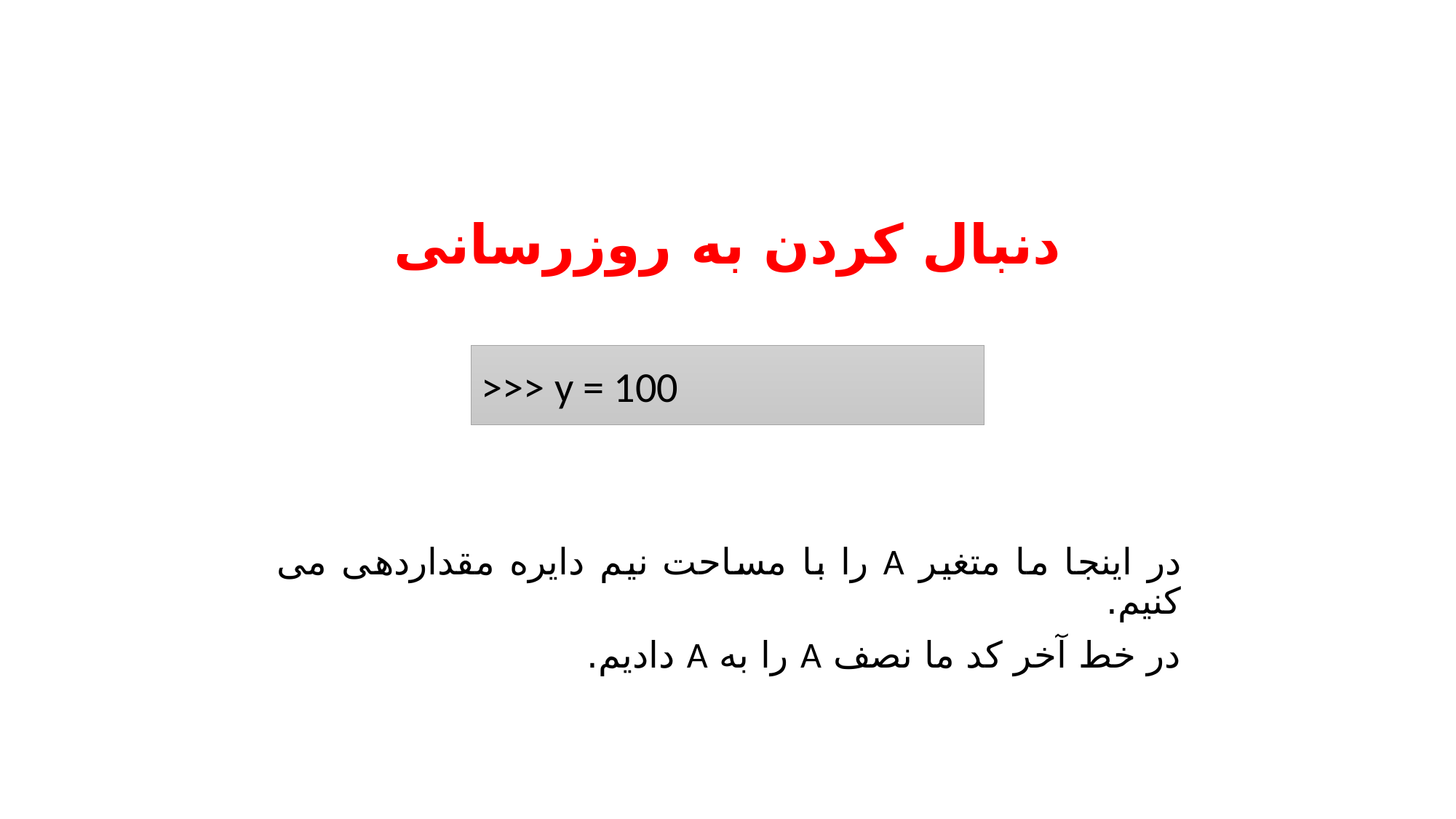

# دنبال کردن به روزرسانی
>>> y = 100
در اینجا ما متغیر A را با مساحت نیم دایره مقداردهی می کنیم.
در خط آخر کد ما نصف A را به A دادیم.